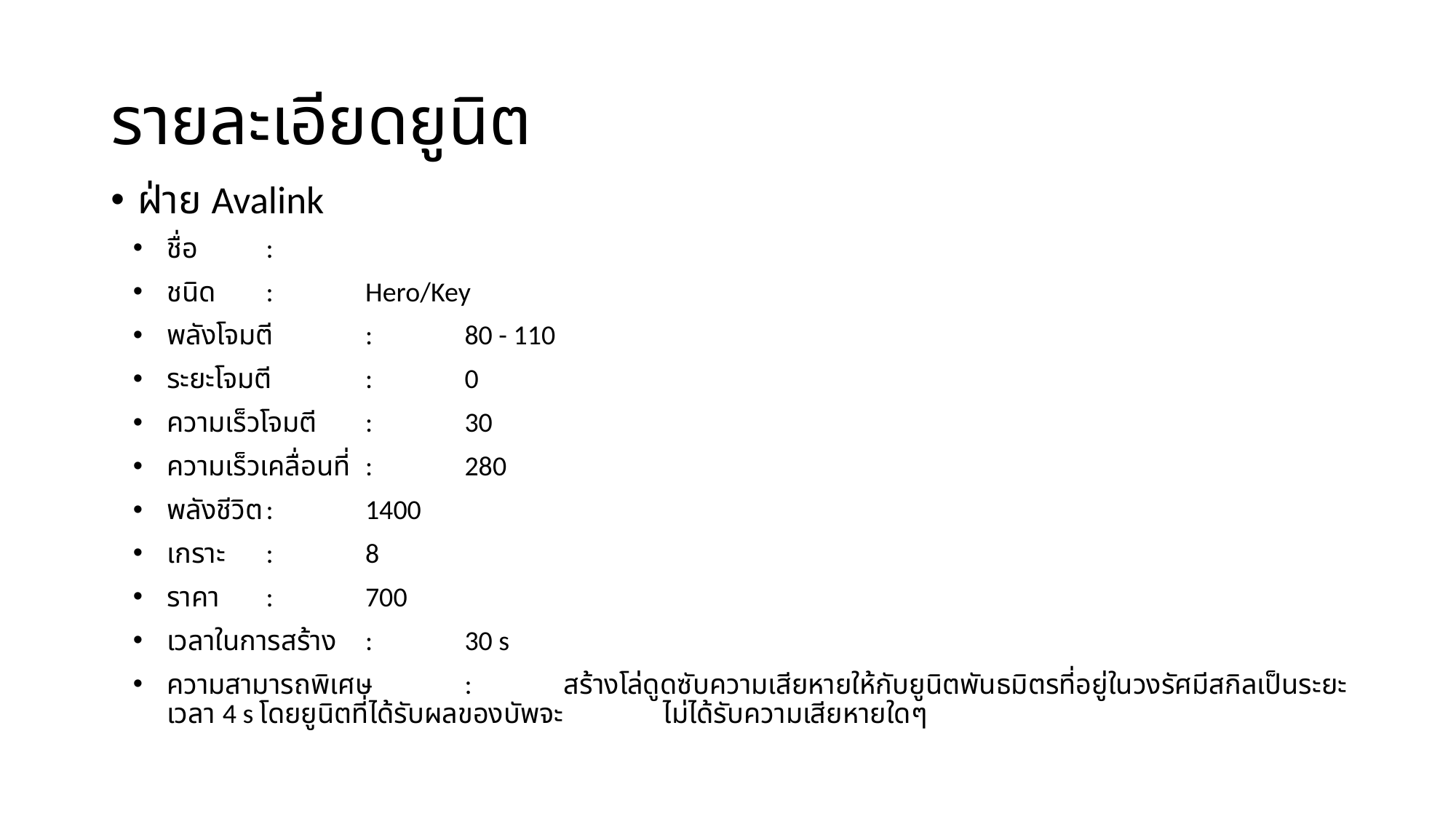

# รายละเอียดยูนิต
ฝ่าย Avalink
ชื่อ		:
ชนิด		:	Hero/Key
พลังโจมตี	:	80 - 110
ระยะโจมตี	:	0
ความเร็วโจมตี	:	30
ความเร็วเคลื่อนที่	:	280
พลังชีวิต		:	1400
เกราะ		:	8
ราคา		:	700
เวลาในการสร้าง	:	30 s
ความสามารถพิเศษ	:	สร้างโล่ดูดซับความเสียหายให้กับยูนิตพันธมิตรที่อยู่ในวงรัศมีสกิลเป็นระยะเวลา 4 s โดยยูนิตที่ได้รับผลของบัพจะ			ไม่ได้รับความเสียหายใดๆ